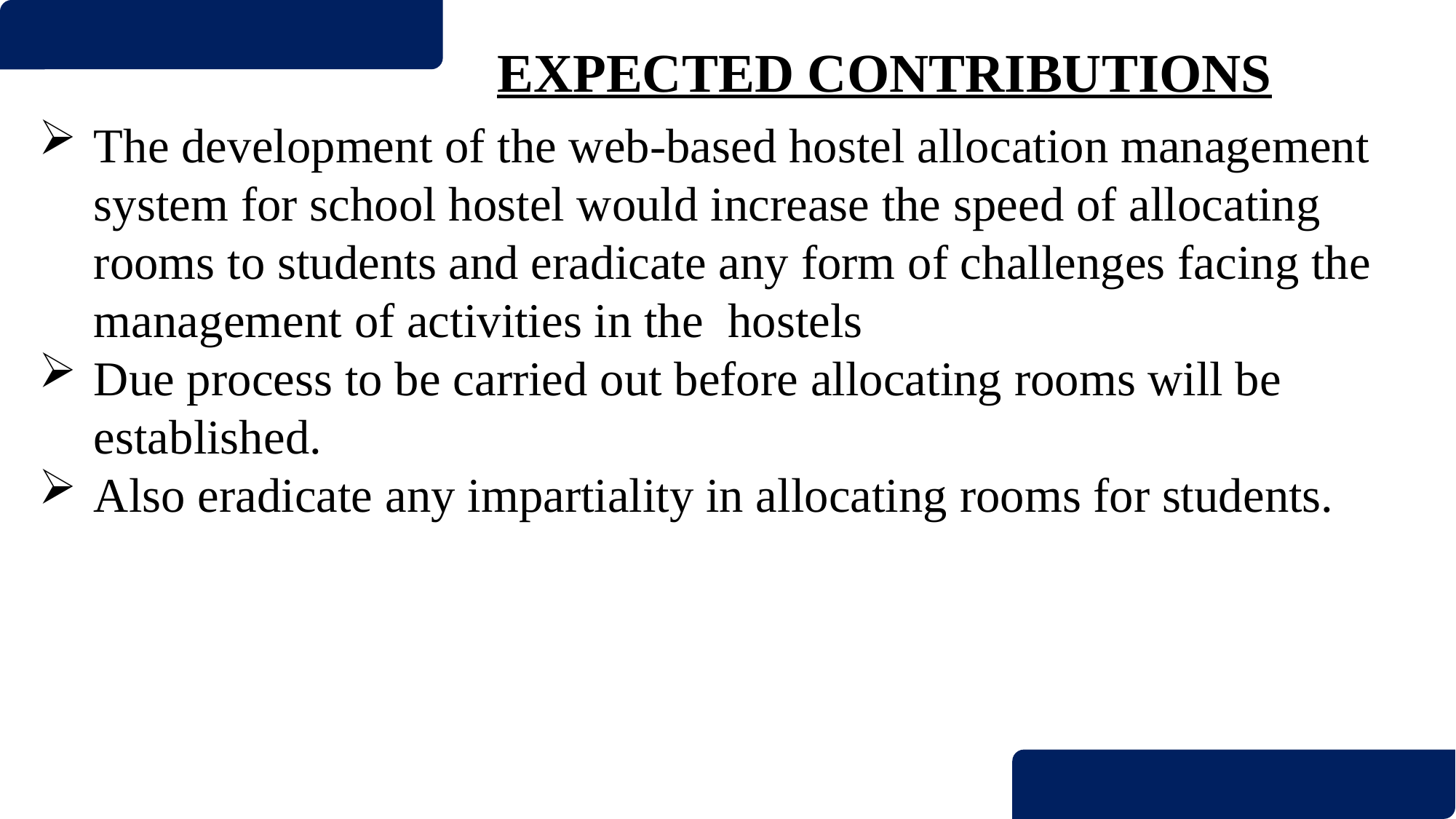

EXPECTED CONTRIBUTIONS
The development of the web-based hostel allocation management system for school hostel would increase the speed of allocating rooms to students and eradicate any form of challenges facing the management of activities in the  hostels
Due process to be carried out before allocating rooms will be established.
Also eradicate any impartiality in allocating rooms for students.